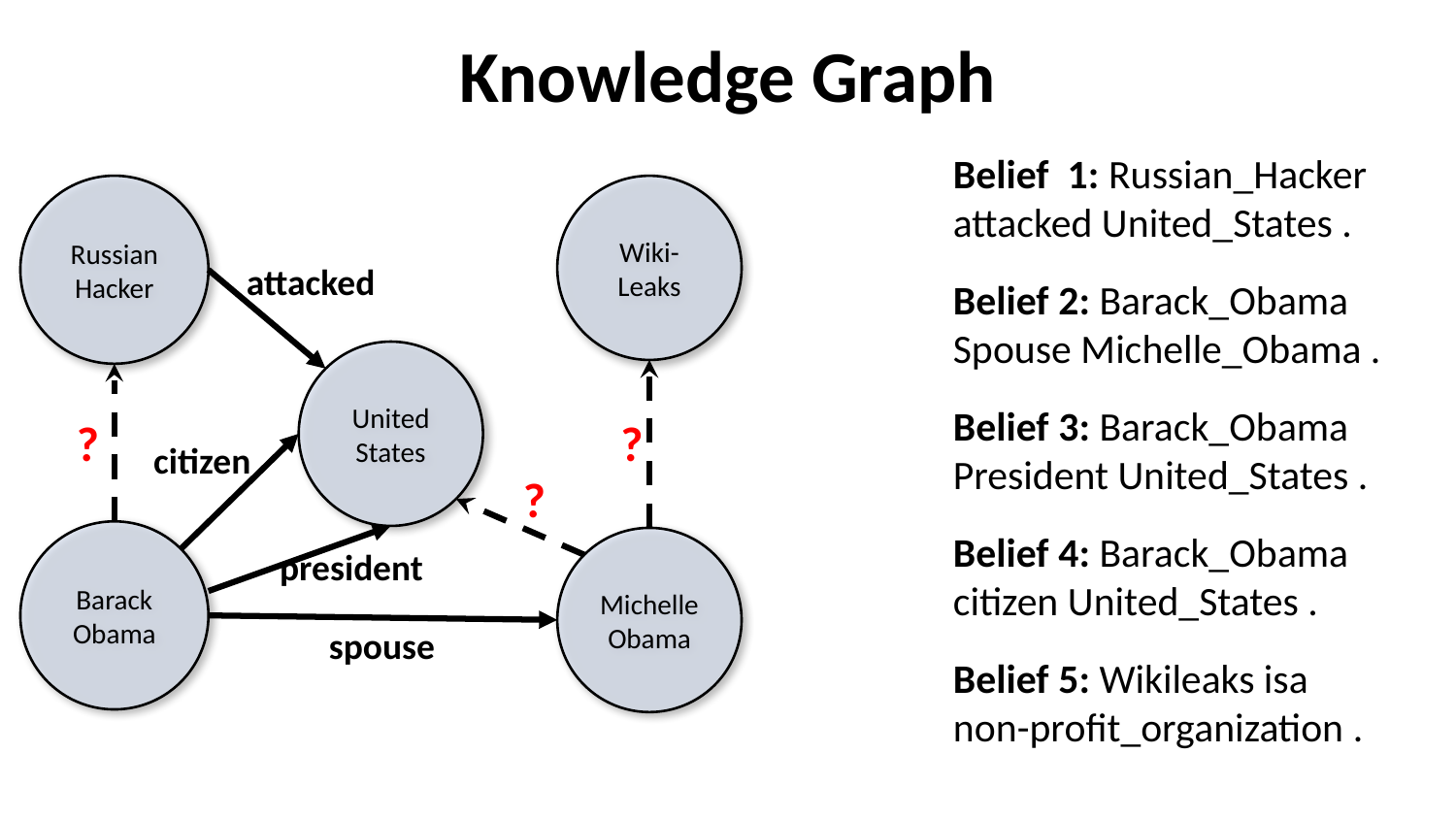

# Knowledge Graph
Belief  1: Russian_Hacker attacked United_States .

Belief 2: Barack_Obama Spouse Michelle_Obama .

Belief 3: Barack_Obama President United_States .

Belief 4: Barack_Obama citizen United_States .

Belief 5: Wikileaks isa non-profit_organization .
Russian Hacker
Wiki-Leaks
attacked
United States
?
?
citizen
?
Barack Obama
Michelle Obama
president
spouse